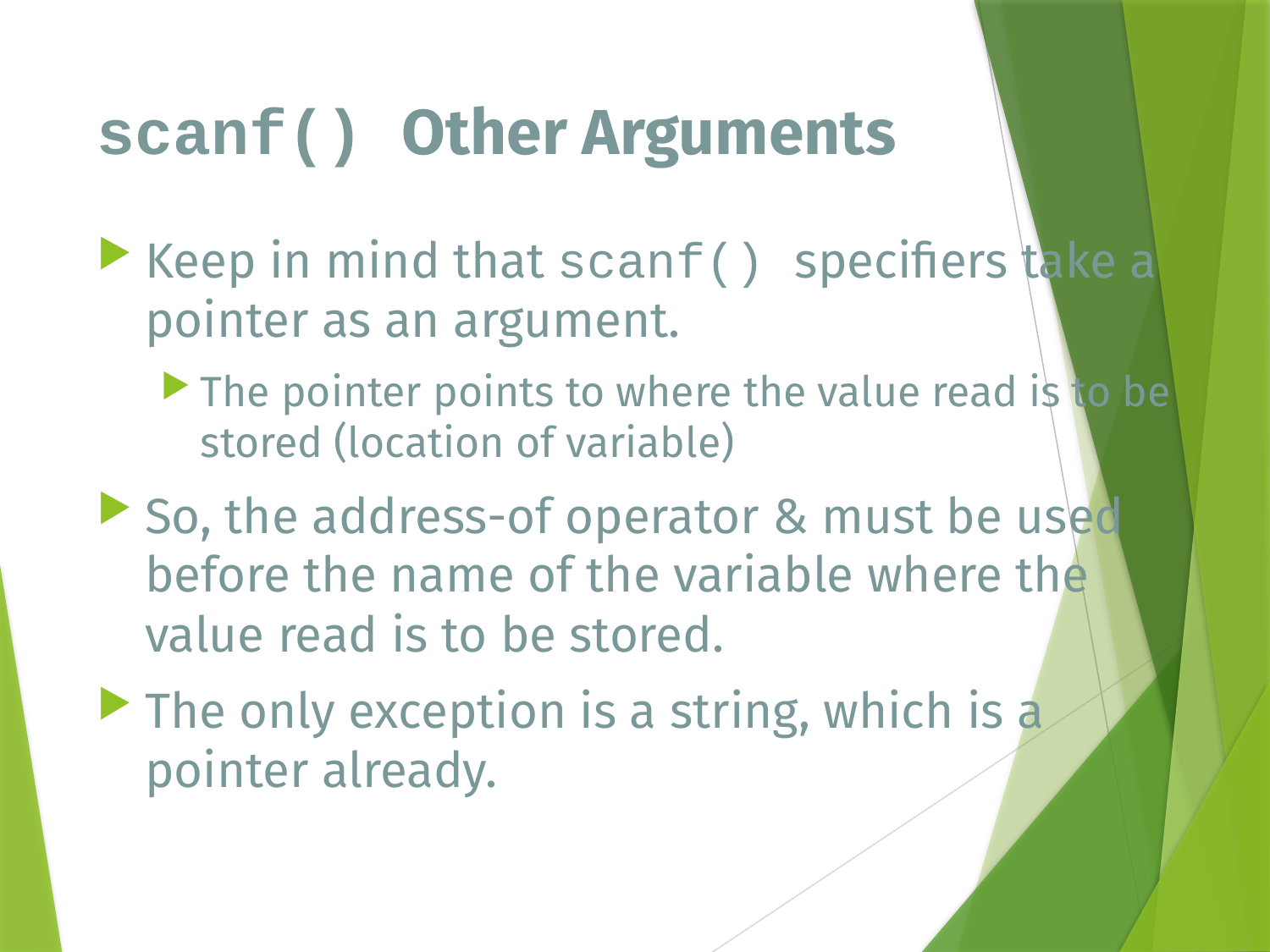

# scanf() Other Arguments
Keep in mind that scanf() specifiers take a pointer as an argument.
The pointer points to where the value read is to be stored (location of variable)
So, the address-of operator & must be used before the name of the variable where the value read is to be stored.
The only exception is a string, which is a pointer already.